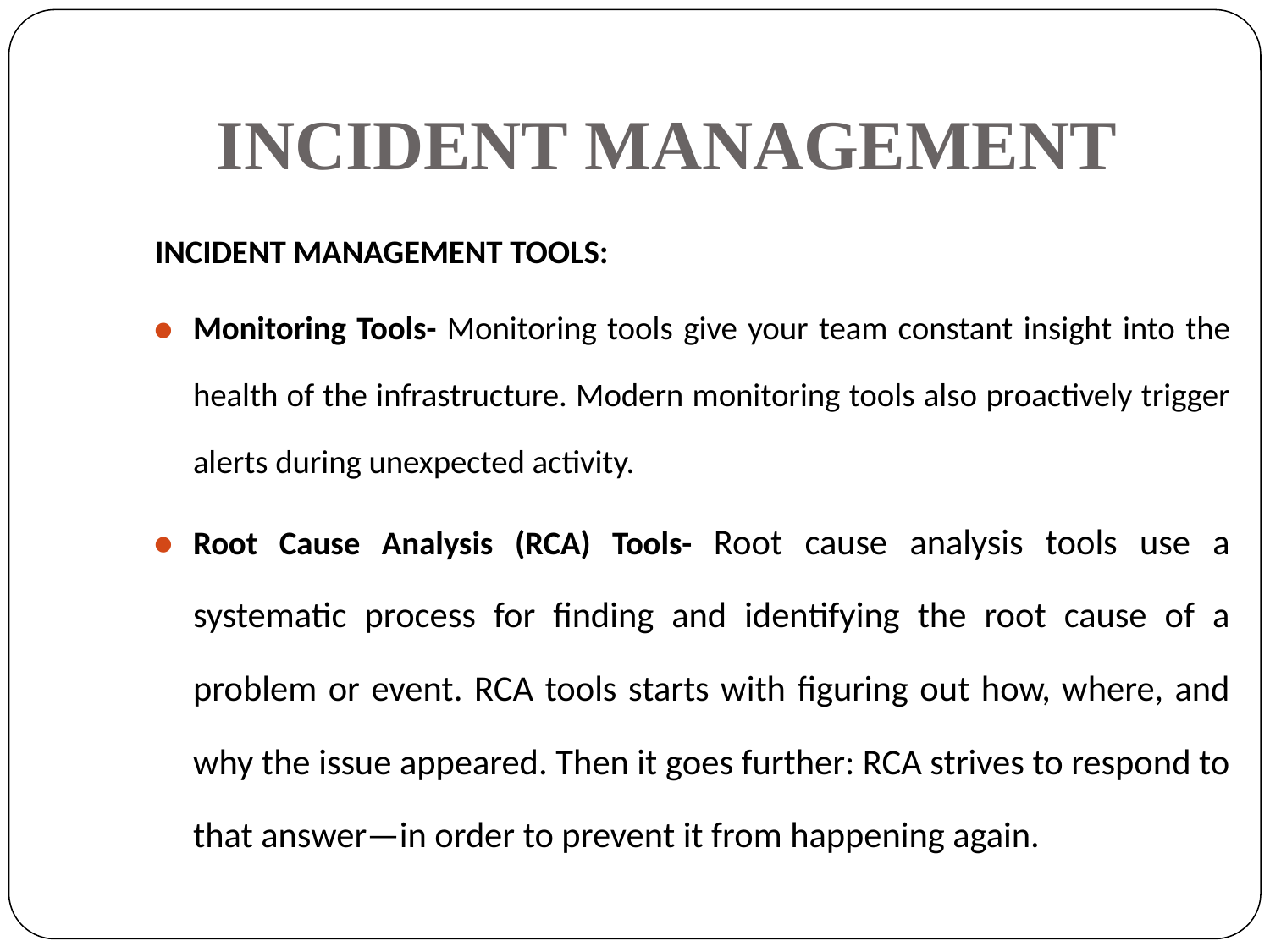

# INCIDENT MANAGEMENT
INCIDENT MANAGEMENT TOOLS:
Monitoring Tools- Monitoring tools give your team constant insight into the health of the infrastructure. Modern monitoring tools also proactively trigger alerts during unexpected activity.
Root Cause Analysis (RCA) Tools- Root cause analysis tools use a systematic process for finding and identifying the root cause of a problem or event. RCA tools starts with figuring out how, where, and why the issue appeared. Then it goes further: RCA strives to respond to that answer—in order to prevent it from happening again.